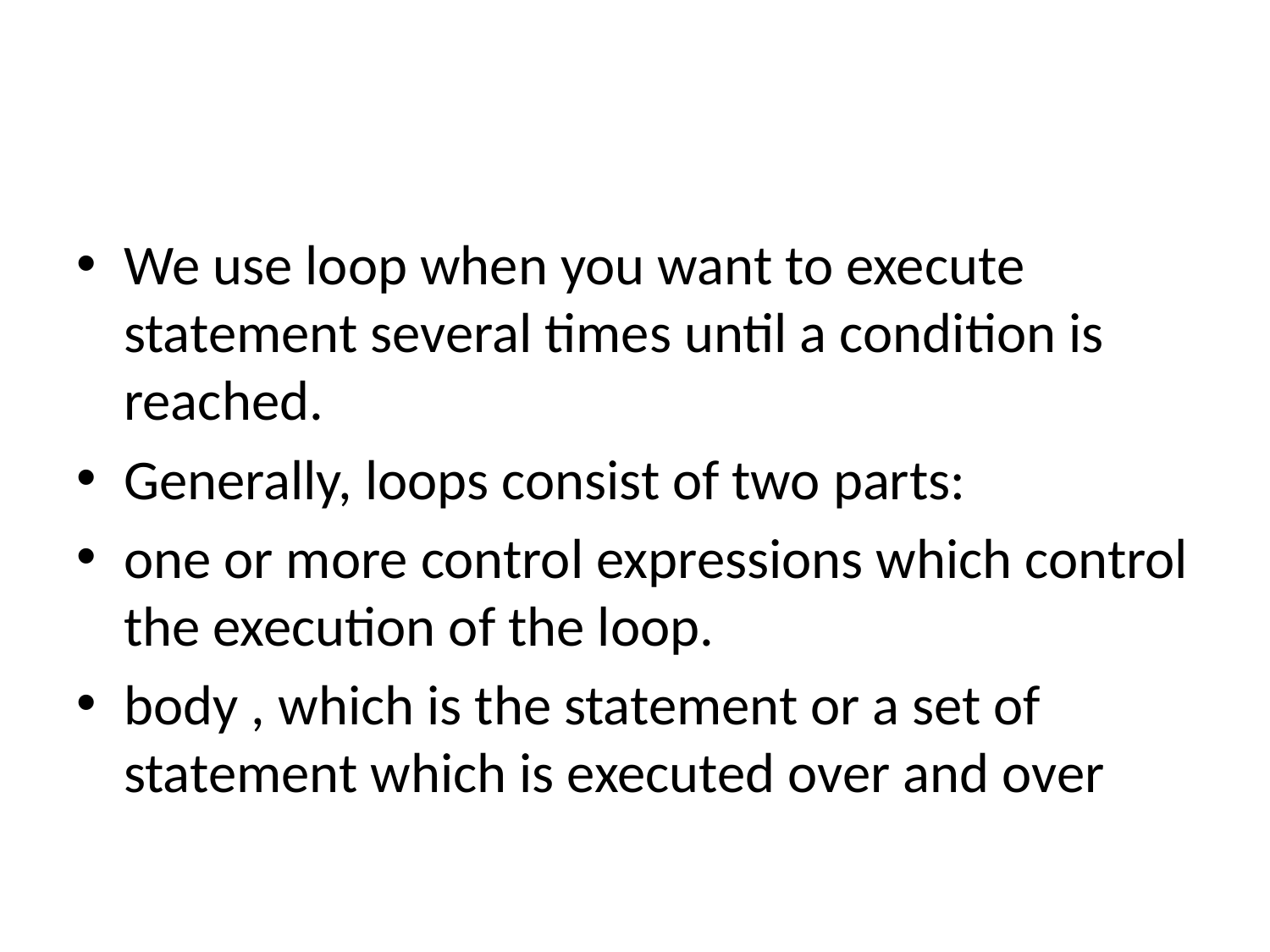

#
We use loop when you want to execute statement several times until a condition is reached.
Generally, loops consist of two parts:
one or more control expressions which control the execution of the loop.
body , which is the statement or a set of statement which is executed over and over